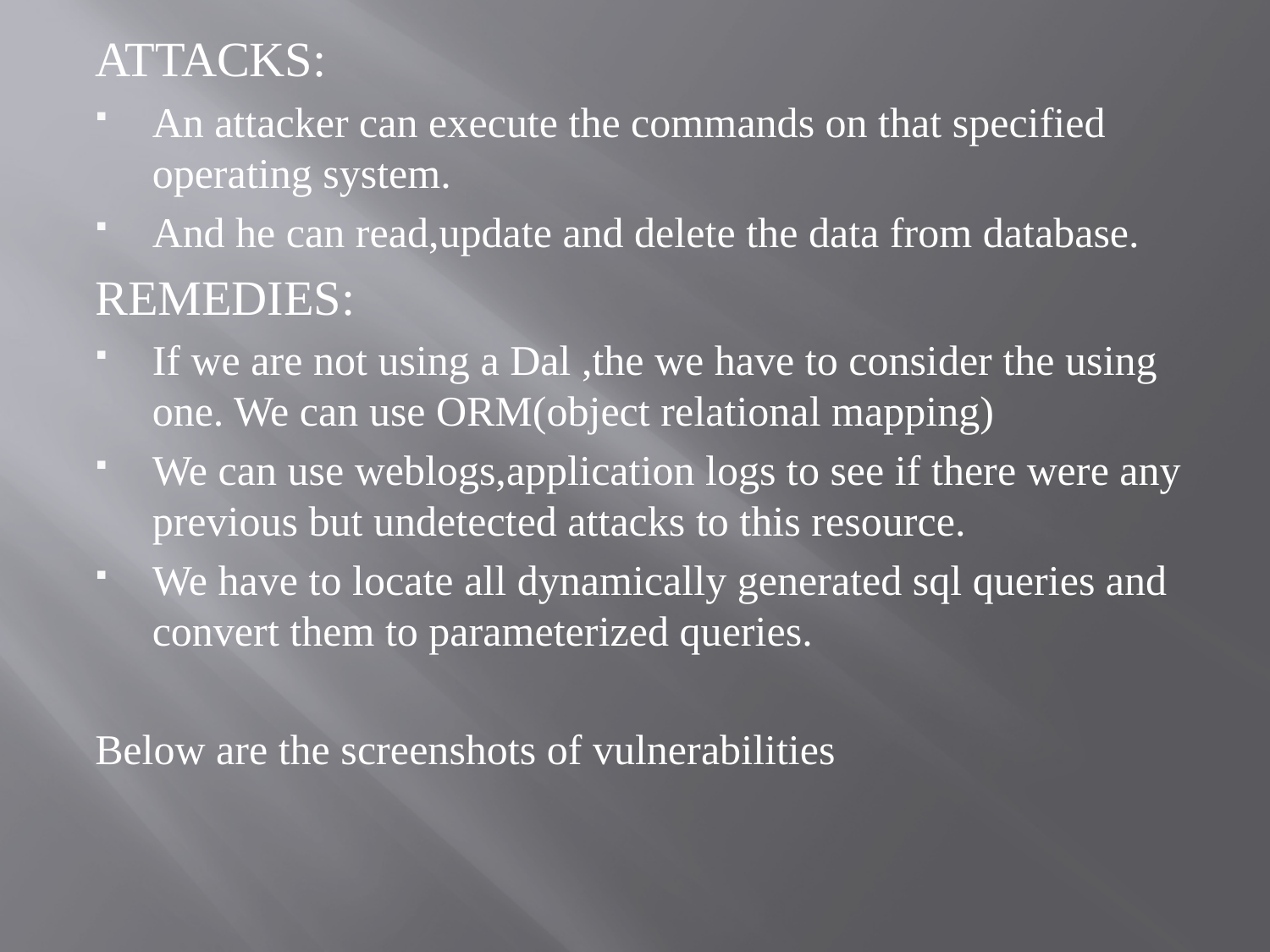

ATTACKS:
An attacker can execute the commands on that specified operating system.
And he can read,update and delete the data from database.
REMEDIES:
If we are not using a Dal ,the we have to consider the using one. We can use ORM(object relational mapping)
We can use weblogs,application logs to see if there were any previous but undetected attacks to this resource.
We have to locate all dynamically generated sql queries and convert them to parameterized queries.

Below are the screenshots of vulnerabilities